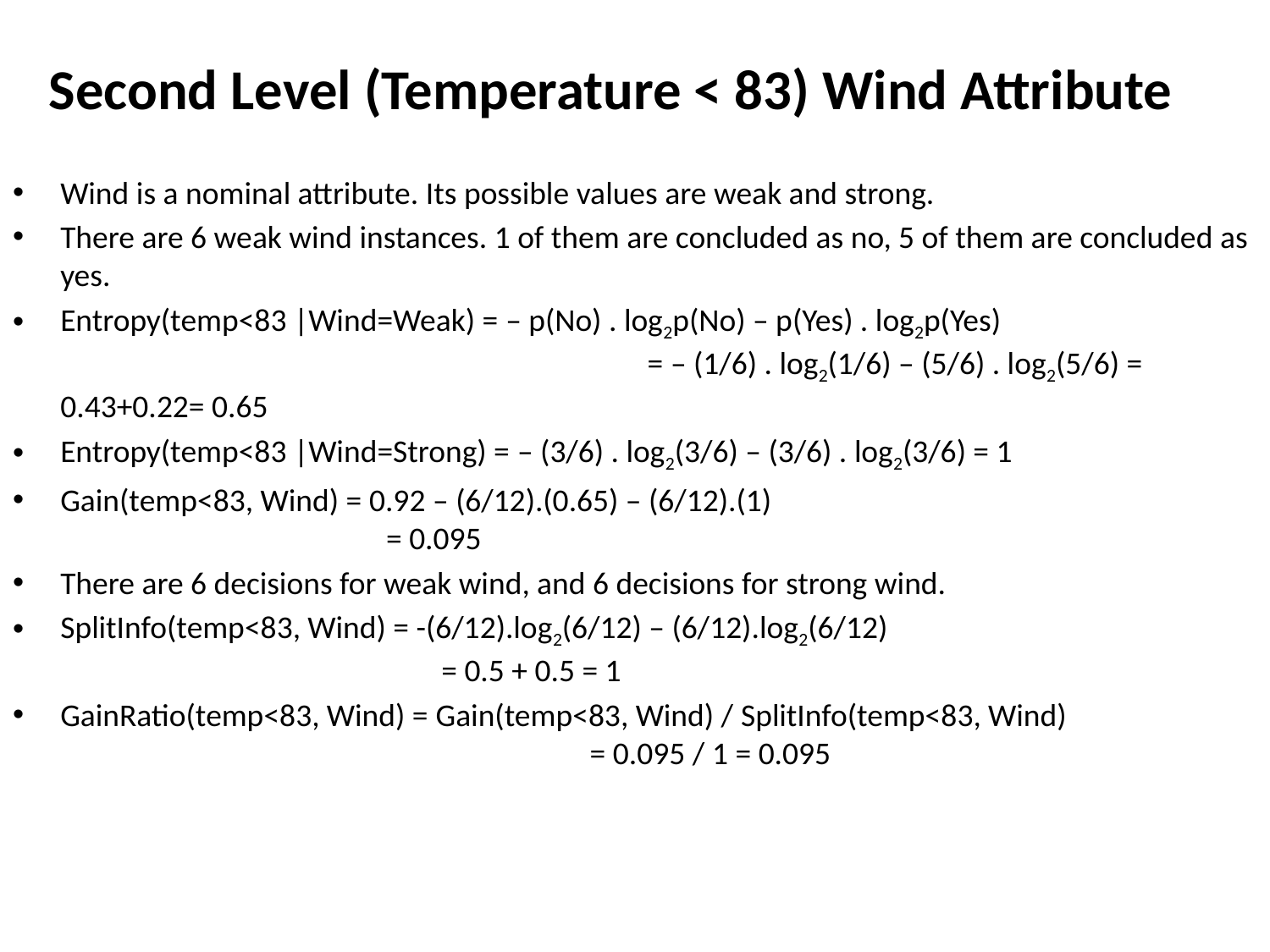

# Second Level (Temperature < 83) Wind Attribute
Wind is a nominal attribute. Its possible values are weak and strong.
There are 6 weak wind instances. 1 of them are concluded as no, 5 of them are concluded as yes.
Entropy(temp<83 |Wind=Weak) = – p(No) . log2p(No) – p(Yes) . log2p(Yes)                                                             			           = – (1/6) . log2(1/6) – (5/6) . log2(5/6) = 0.43+0.22= 0.65
Entropy(temp<83 |Wind=Strong) = – (3/6) . log2(3/6) – (3/6) . log2(3/6) = 1
Gain(temp<83, Wind) = 0.92 – (6/12).(0.65) – (6/12).(1)                                                                    		          = 0.095
There are 6 decisions for weak wind, and 6 decisions for strong wind.
SplitInfo(temp<83, Wind) = -(6/12).log2(6/12) – (6/12).log2(6/12)                                                       			= 0.5 + 0.5 = 1
GainRatio(temp<83, Wind) = Gain(temp<83, Wind) / SplitInfo(temp<83, Wind)                          				   = 0.095 / 1 = 0.095